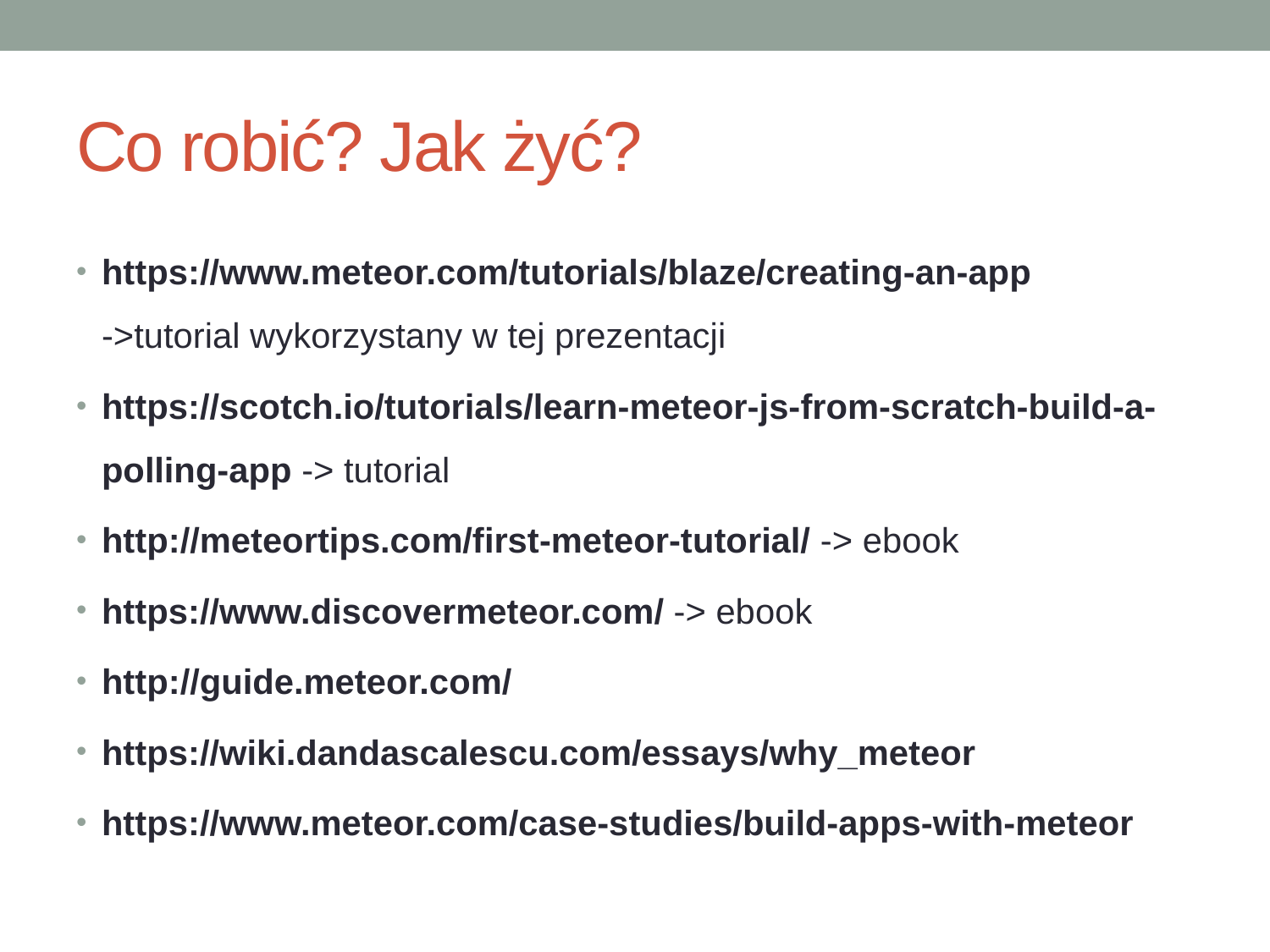

# Co robić? Jak żyć?
https://www.meteor.com/tutorials/blaze/creating-an-app                ->tutorial wykorzystany w tej prezentacji
https://scotch.io/tutorials/learn-meteor-js-from-scratch-build-a-polling-app -> tutorial
http://meteortips.com/first-meteor-tutorial/ -> ebook
https://www.discovermeteor.com/ -> ebook
http://guide.meteor.com/
https://wiki.dandascalescu.com/essays/why_meteor
https://www.meteor.com/case-studies/build-apps-with-meteor